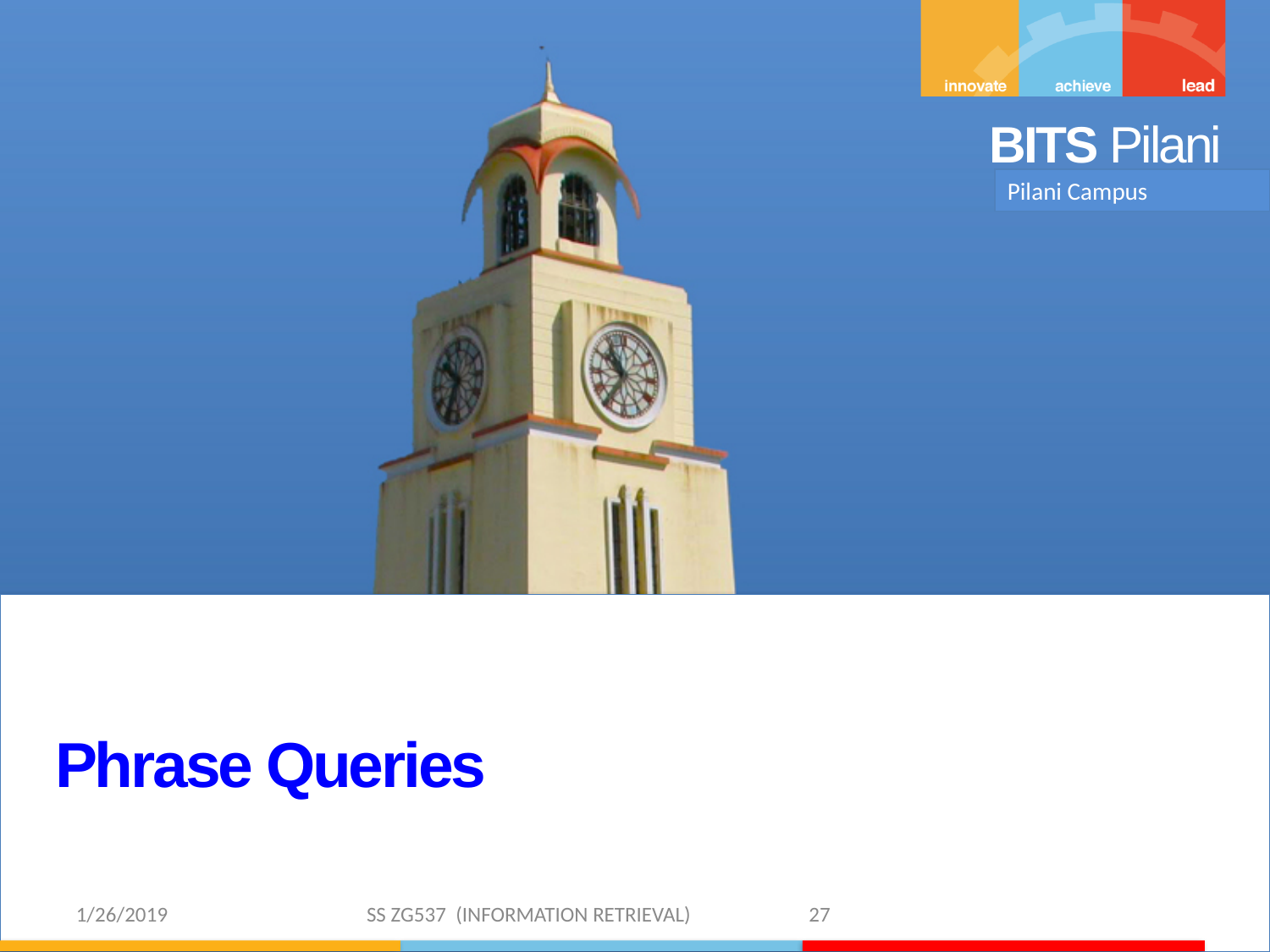

Pilani Campus

Phrase Queries
1/26/2019                                         SS ZG537  (INFORMATION RETRIEVAL)                        27